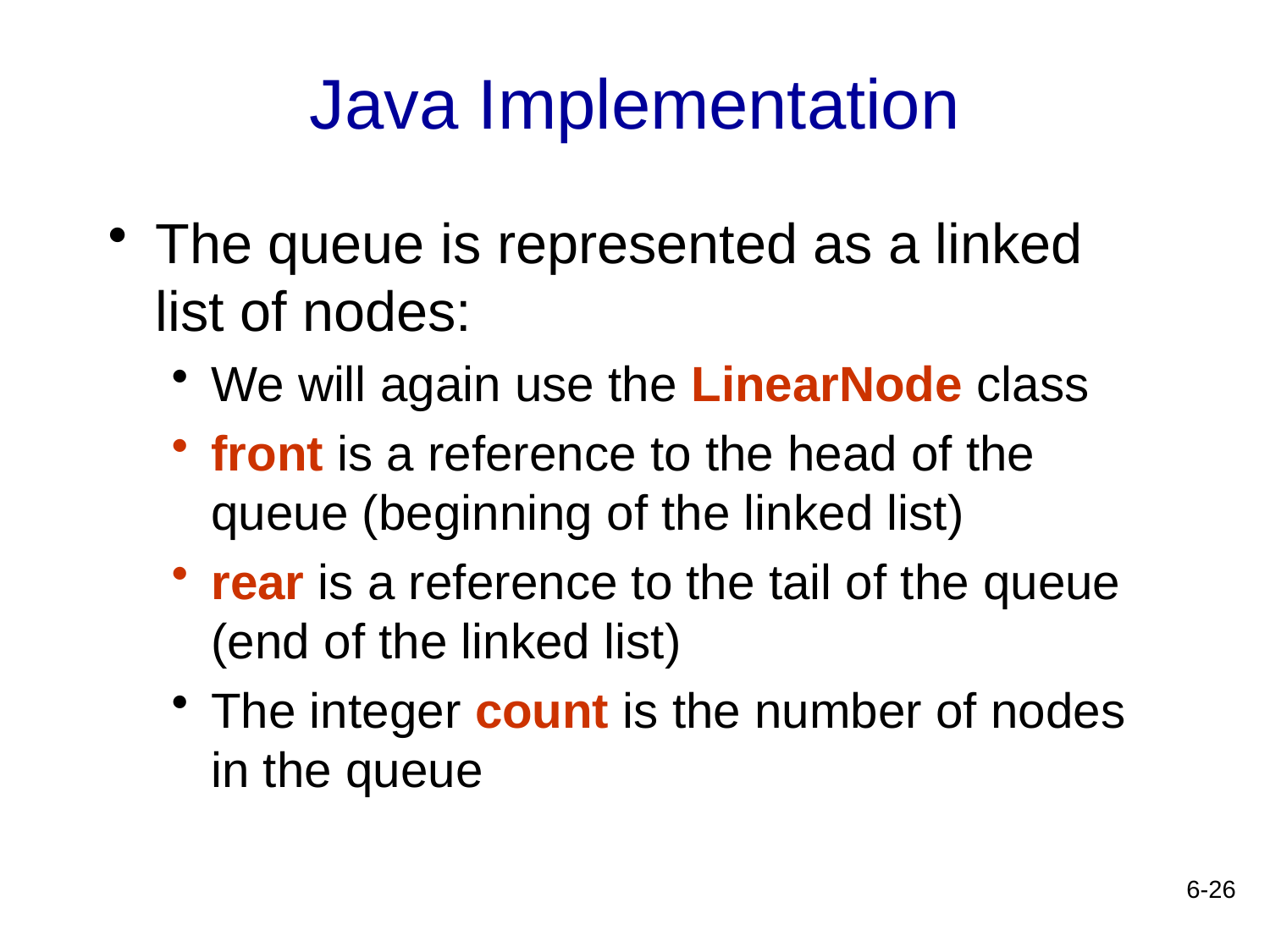

# Java Implementation
The queue is represented as a linked list of nodes:
We will again use the LinearNode class
front is a reference to the head of the queue (beginning of the linked list)
rear is a reference to the tail of the queue (end of the linked list)
The integer count is the number of nodes in the queue

6-26